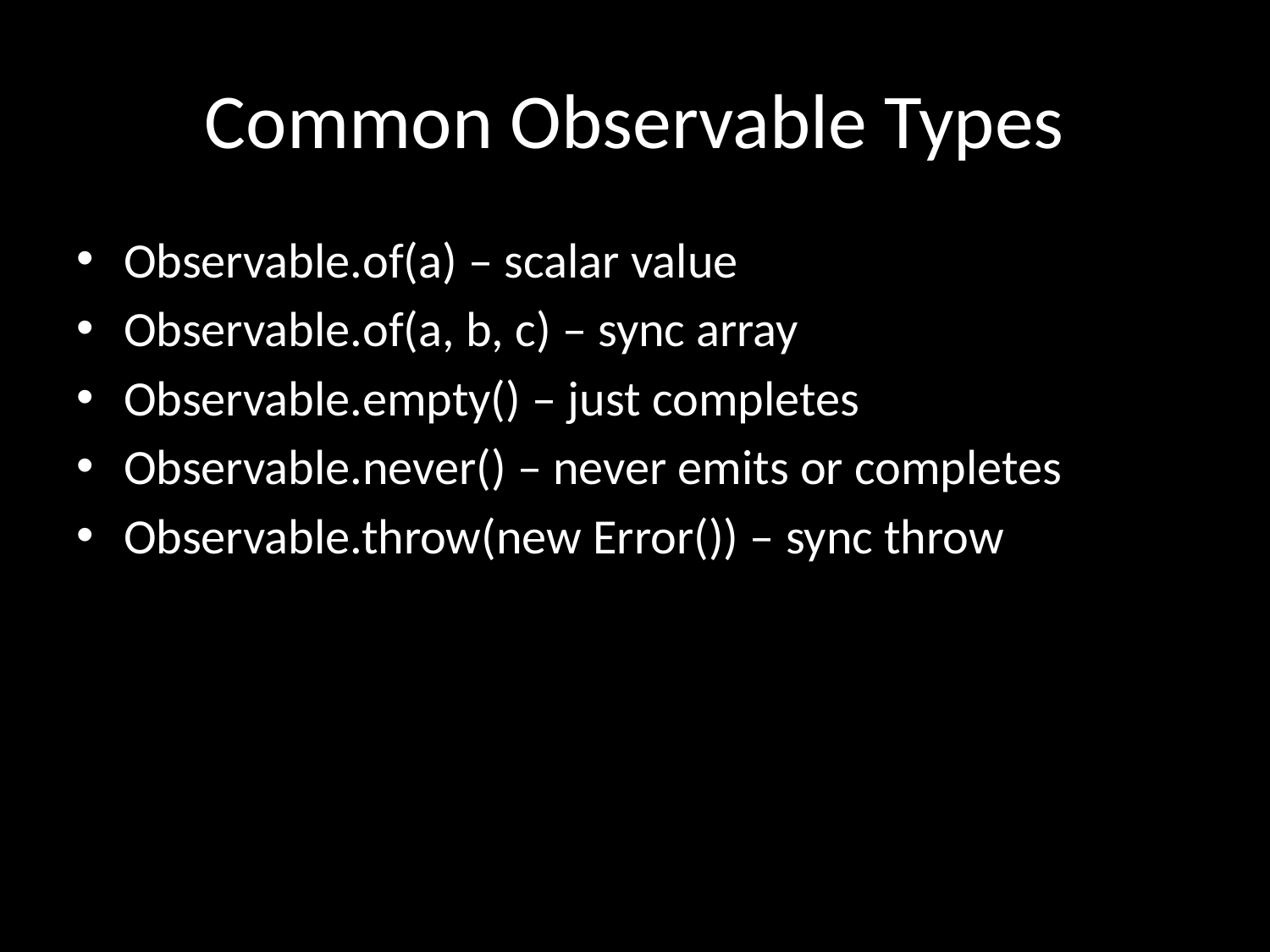

# Common Observable Types
Observable.of(a) – scalar value
Observable.of(a, b, c) – sync array
Observable.empty() – just completes
Observable.never() – never emits or completes
Observable.throw(new Error()) – sync throw